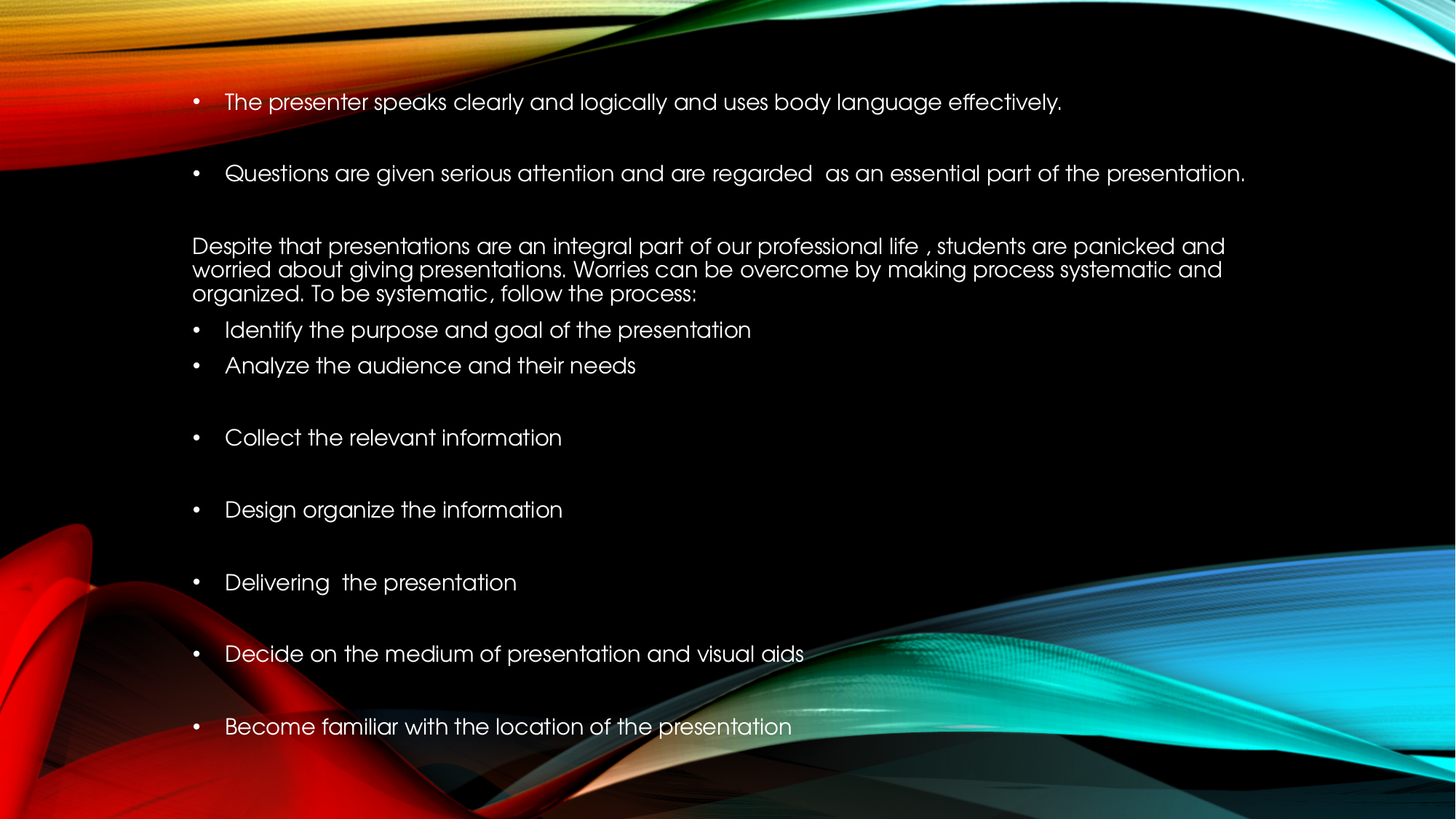

The presenter speaks clearly and logically and uses body language effectively.

Questions are given serious attention and are regarded  as an essential part of the presentation.

Despite that presentations are an integral part of our professional life , students are panicked and worried about giving presentations. Worries can be overcome by making process systematic and organized. To be systematic, follow the process:
Identify the purpose and goal of the presentation
Analyze the audience and their needs

Collect the relevant information

Design organize the information

Delivering  the presentation

Decide on the medium of presentation and visual aids

Become familiar with the location of the presentation